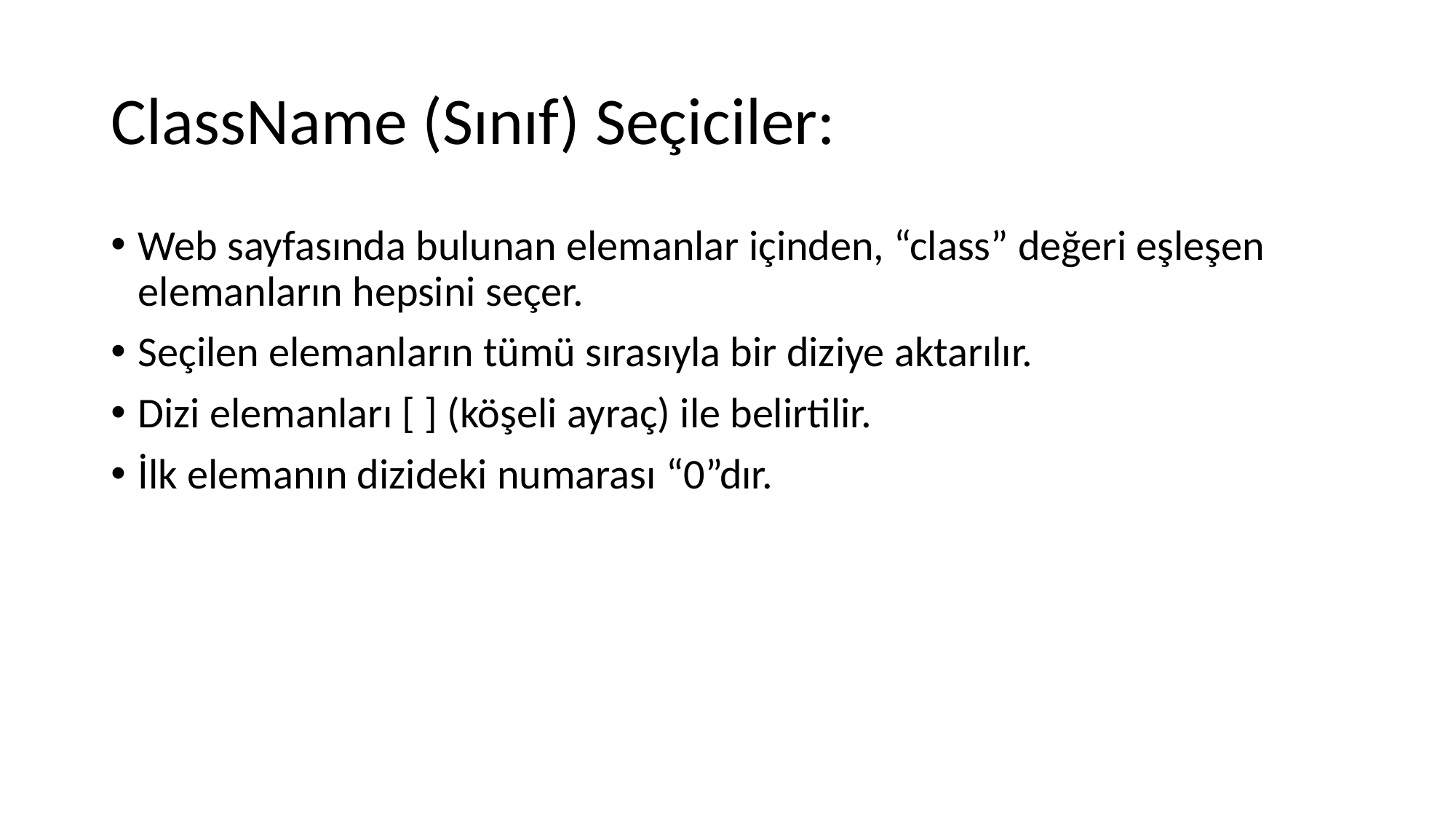

# ClassName (Sınıf) Seçiciler:
Web sayfasında bulunan elemanlar içinden, “class” değeri eşleşen elemanların hepsini seçer.
Seçilen elemanların tümü sırasıyla bir diziye aktarılır.
Dizi elemanları [ ] (köşeli ayraç) ile belirtilir.
İlk elemanın dizideki numarası “0”dır.